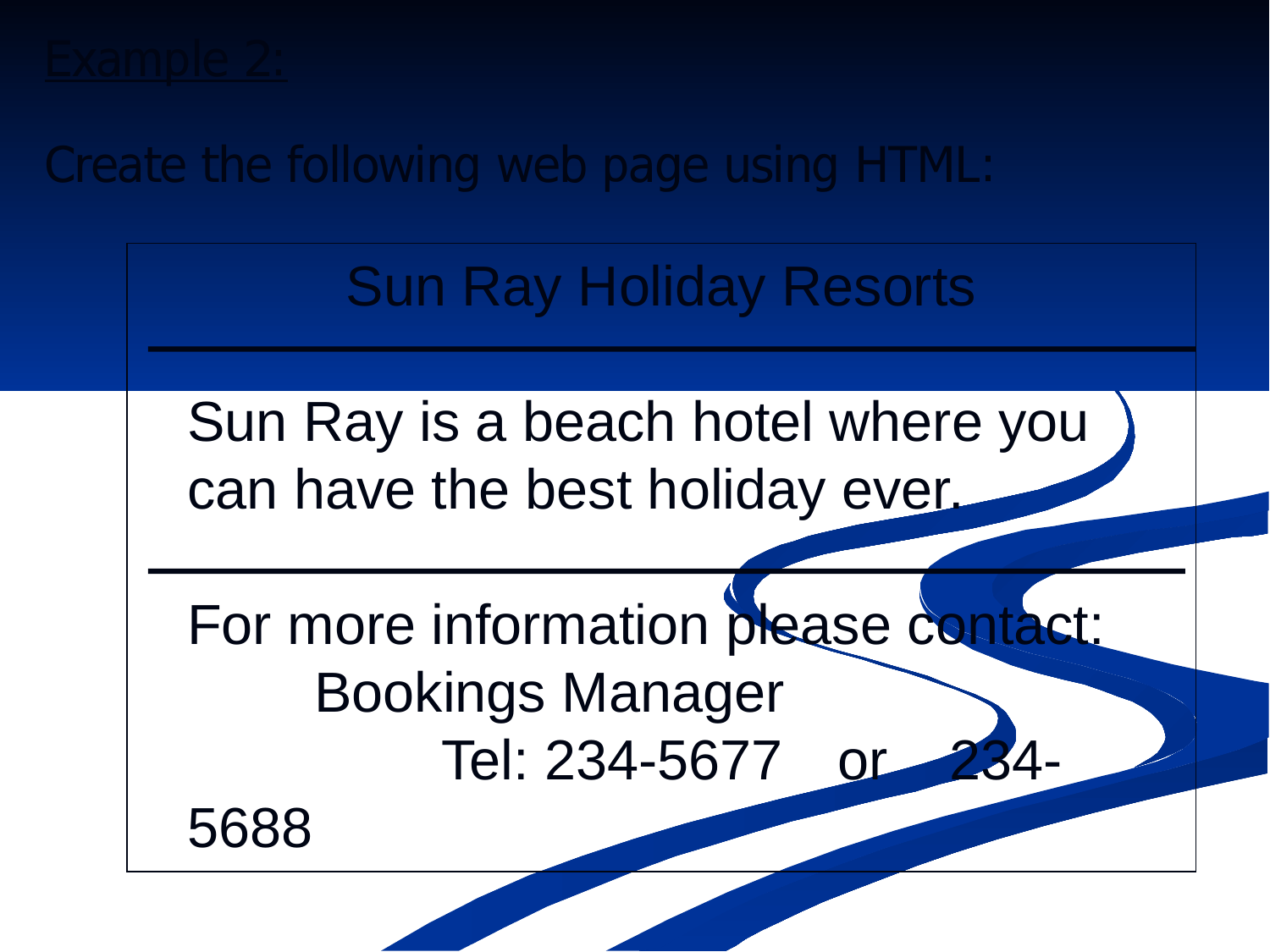

Example 2:
Create the following web page using HTML:
Sun Ray Holiday Resorts

	Sun Ray is a beach hotel where you can have the best holiday ever.

	For more information please contact:
		Bookings Manager
			Tel: 234-5677	 or 	234-5688